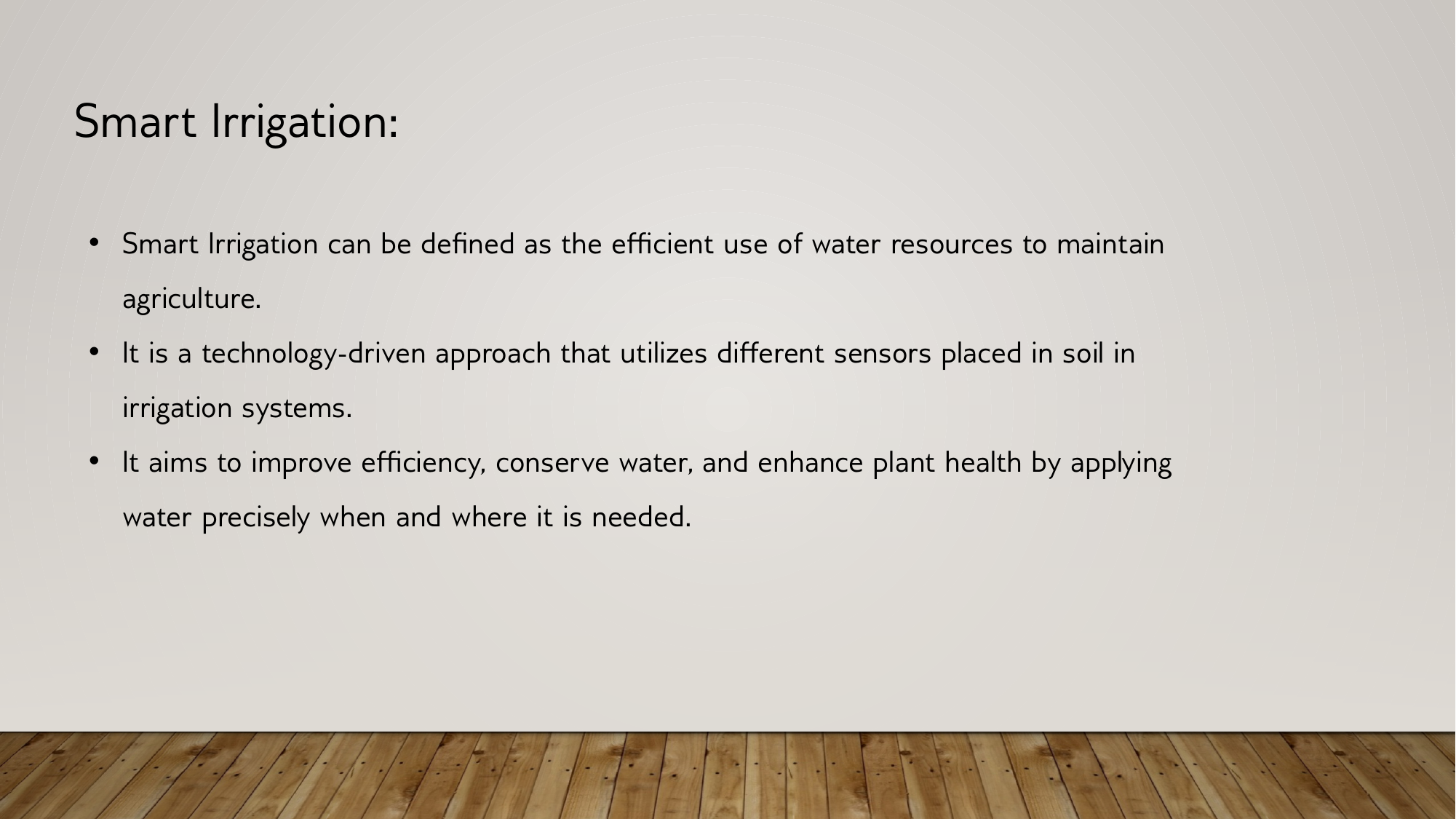

Smart Irrigation:
Smart Irrigation can be defined as the efficient use of water resources to maintain agriculture.
It is a technology-driven approach that utilizes different sensors placed in soil in irrigation systems.
It aims to improve efficiency, conserve water, and enhance plant health by applying water precisely when and where it is needed.